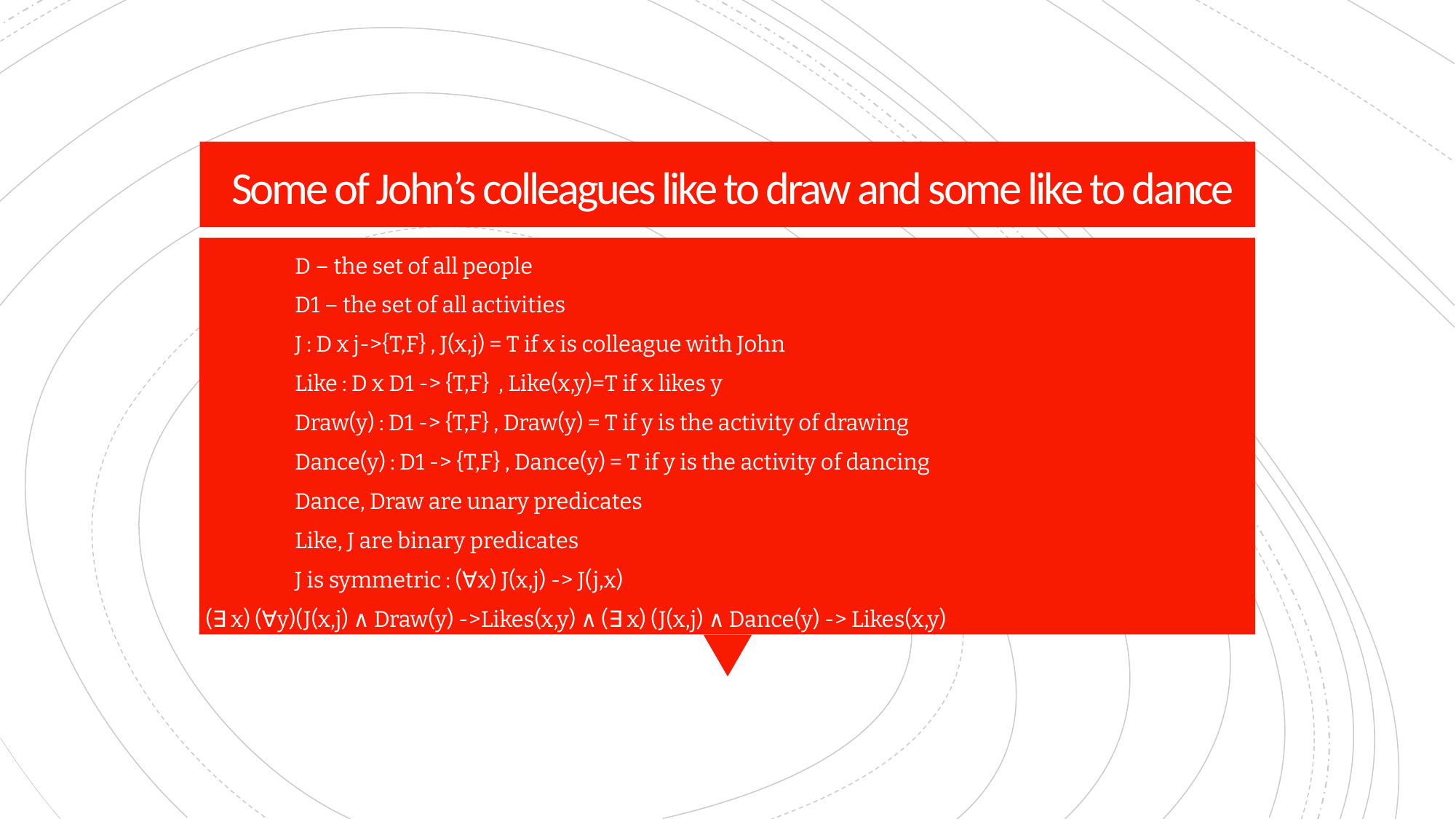

# Some of John’s colleagues like to draw and some like to dance
	D – the set of all people
	D1 – the set of all activities
	J : D x j->{T,F} , J(x,j) = T if x is colleague with John
	Like : D x D1 -> {T,F}  , Like(x,y)=T if x likes y
	Draw(y) : D1 -> {T,F} , Draw(y) = T if y is the activity of drawing
	Dance(y) : D1 -> {T,F} , Dance(y) = T if y is the activity of dancing
	Dance, Draw are unary predicates
	Like, J are binary predicates
	J is symmetric : (∀x) J(x,j) -> J(j,x)
(∃ x) (∀y)(J(x,j) ∧ Draw(y) ->Likes(x,y) ∧ (∃ x) (J(x,j) ∧ Dance(y) -> Likes(x,y)